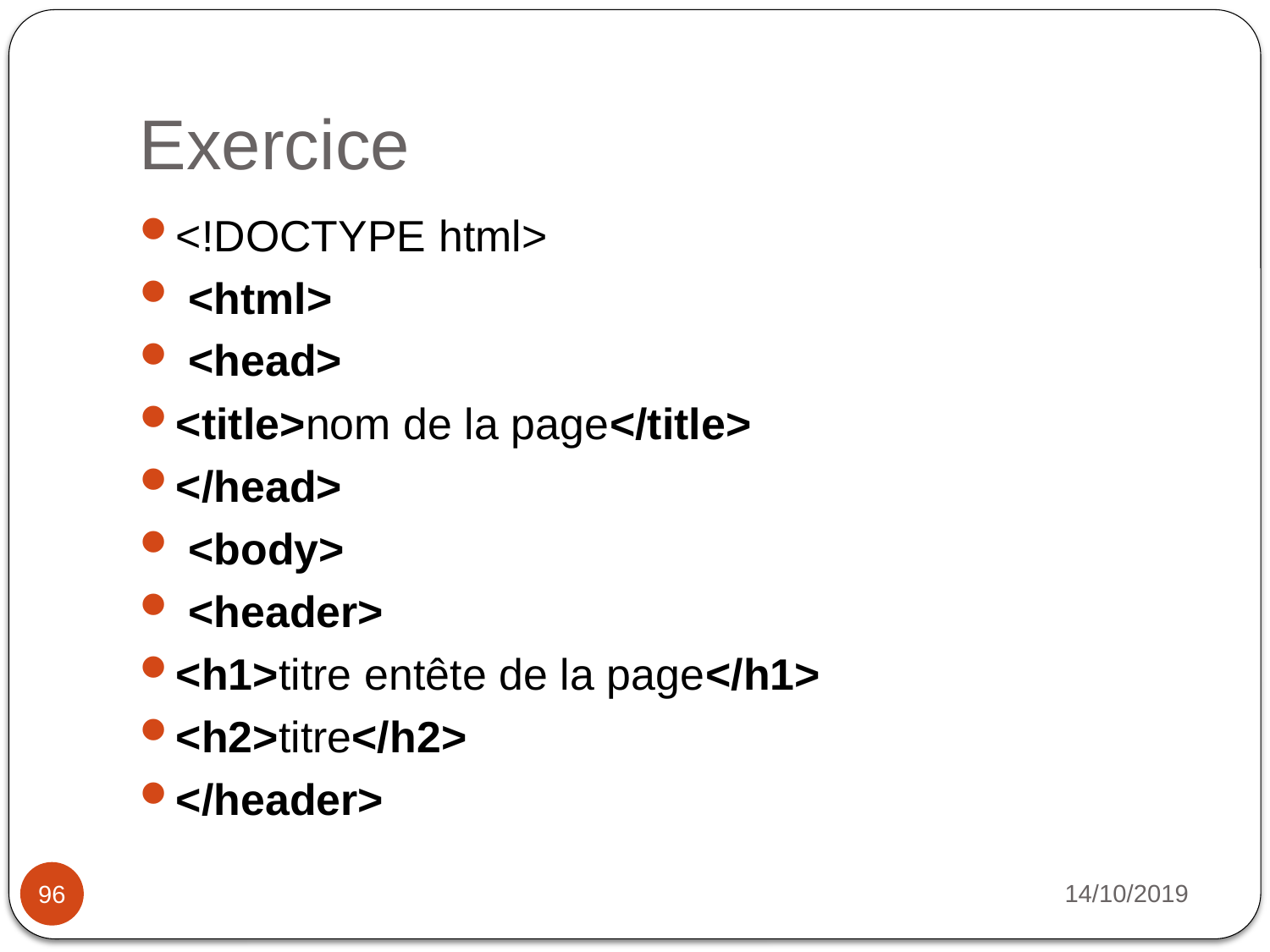

# Exercice
<!DOCTYPE html>
 <html>
 <head>
<title>nom de la page</title>
</head>
 <body>
 <header>
<h1>titre entête de la page</h1>
<h2>titre</h2>
</header>

14/10/2019
96